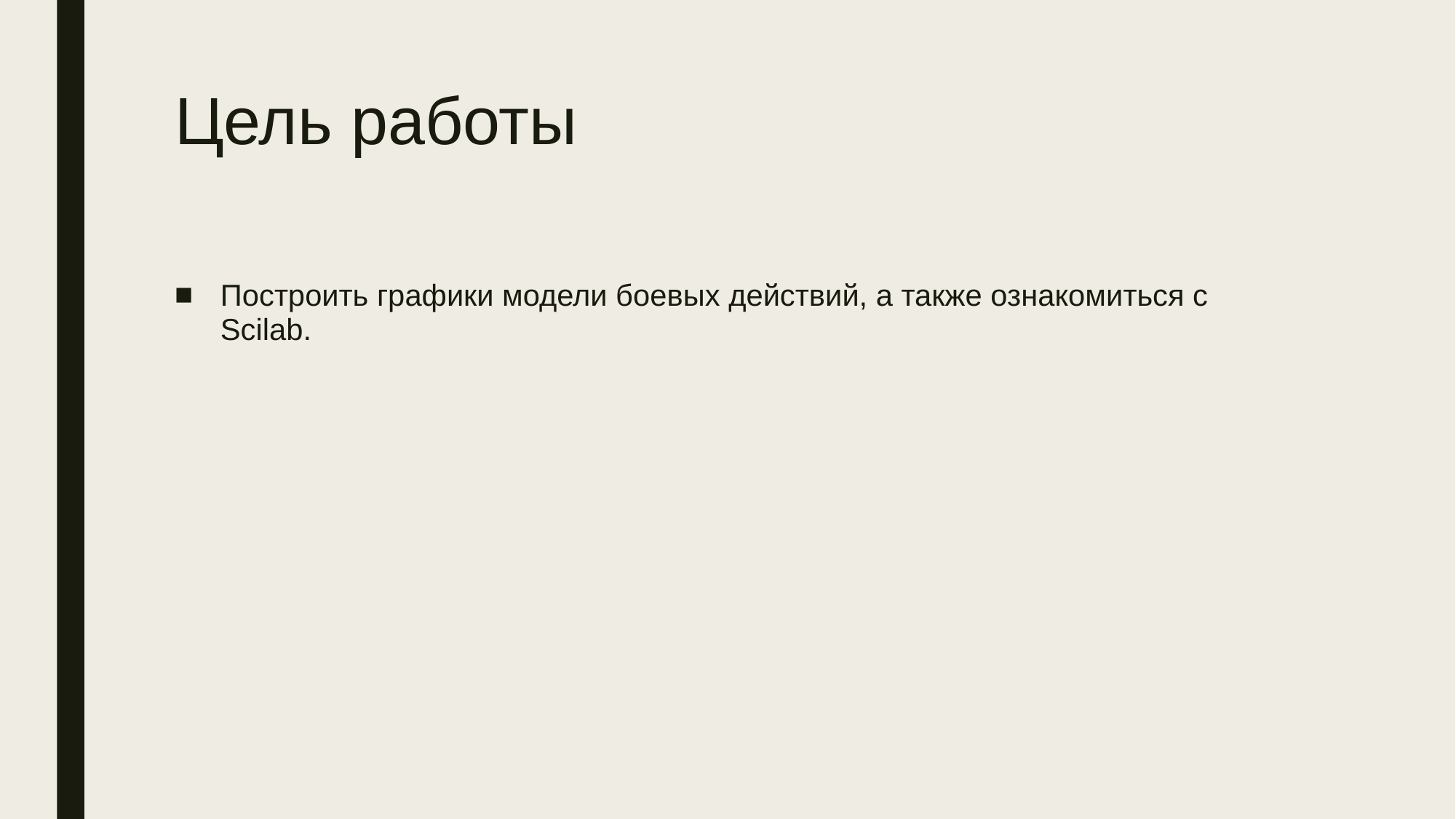

# Цель работы
Построить графики модели боевых действий, а также ознакомиться с Scilab.